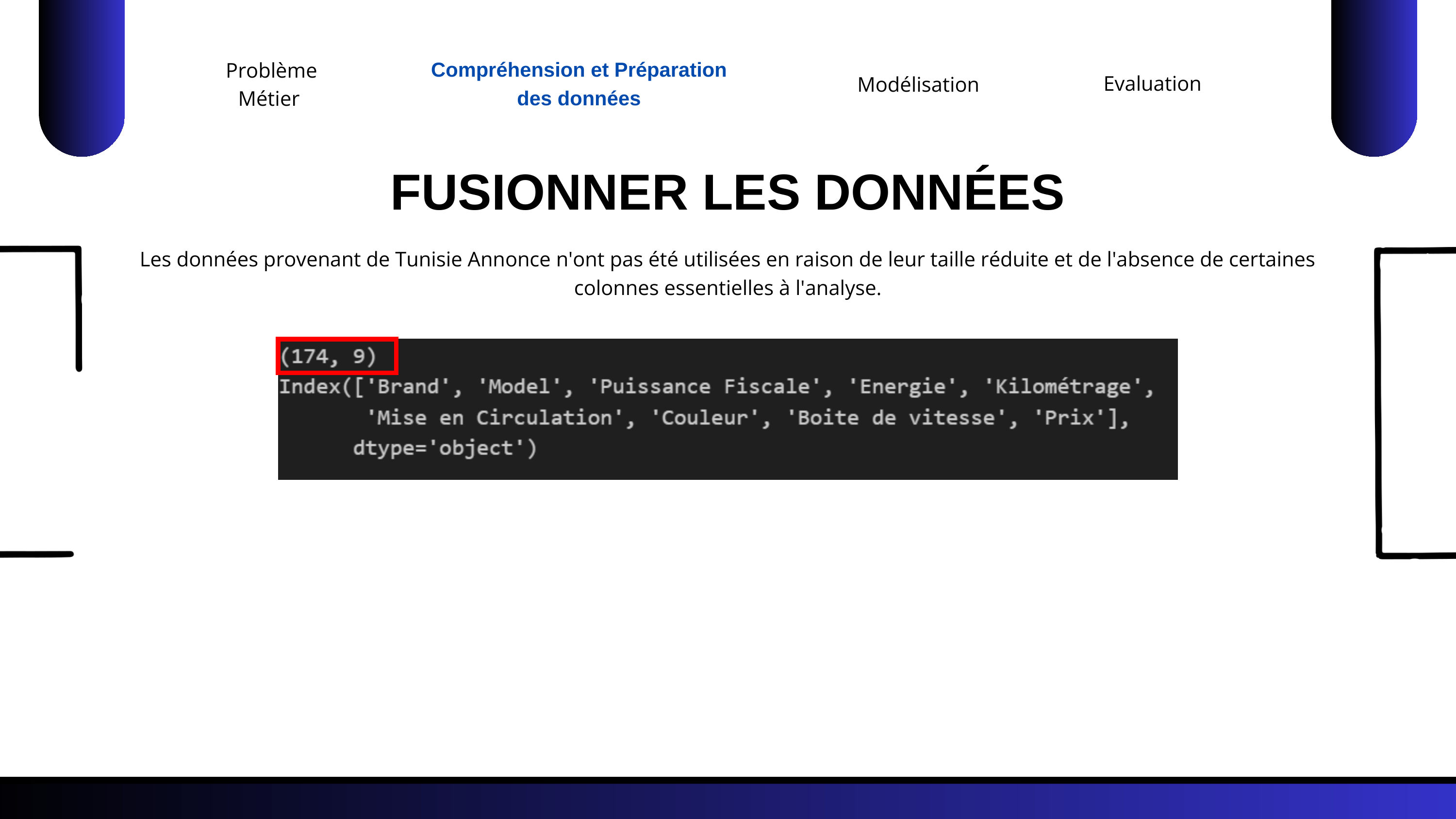

Compréhension et Préparation des données
Problème
Métier
Evaluation
Modélisation
FUSIONNER LES DONNÉES
Les données provenant de Tunisie Annonce n'ont pas été utilisées en raison de leur taille réduite et de l'absence de certaines colonnes essentielles à l'analyse.